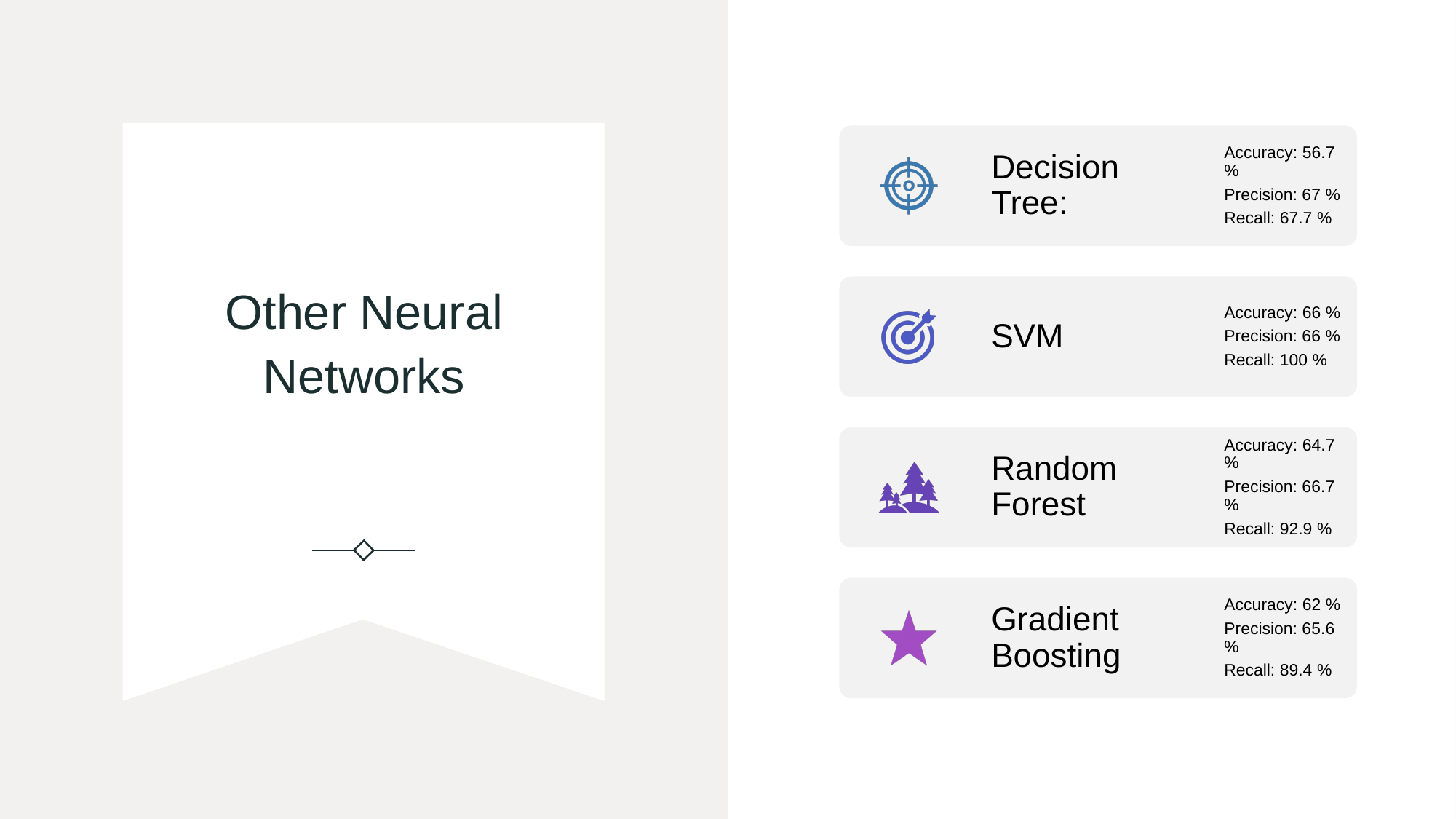

Decision Tree:
Accuracy: 56.7 %
Precision: 67 %
Recall: 67.7 %
SVM
Accuracy: 66 %
Precision: 66 %
Recall: 100 %
Random Forest
Accuracy: 64.7 %
Precision: 66.7 %
Recall: 92.9 %
Gradient Boosting
Accuracy: 62 %
Precision: 65.6 %
Recall: 89.4 %
# Other Neural Networks